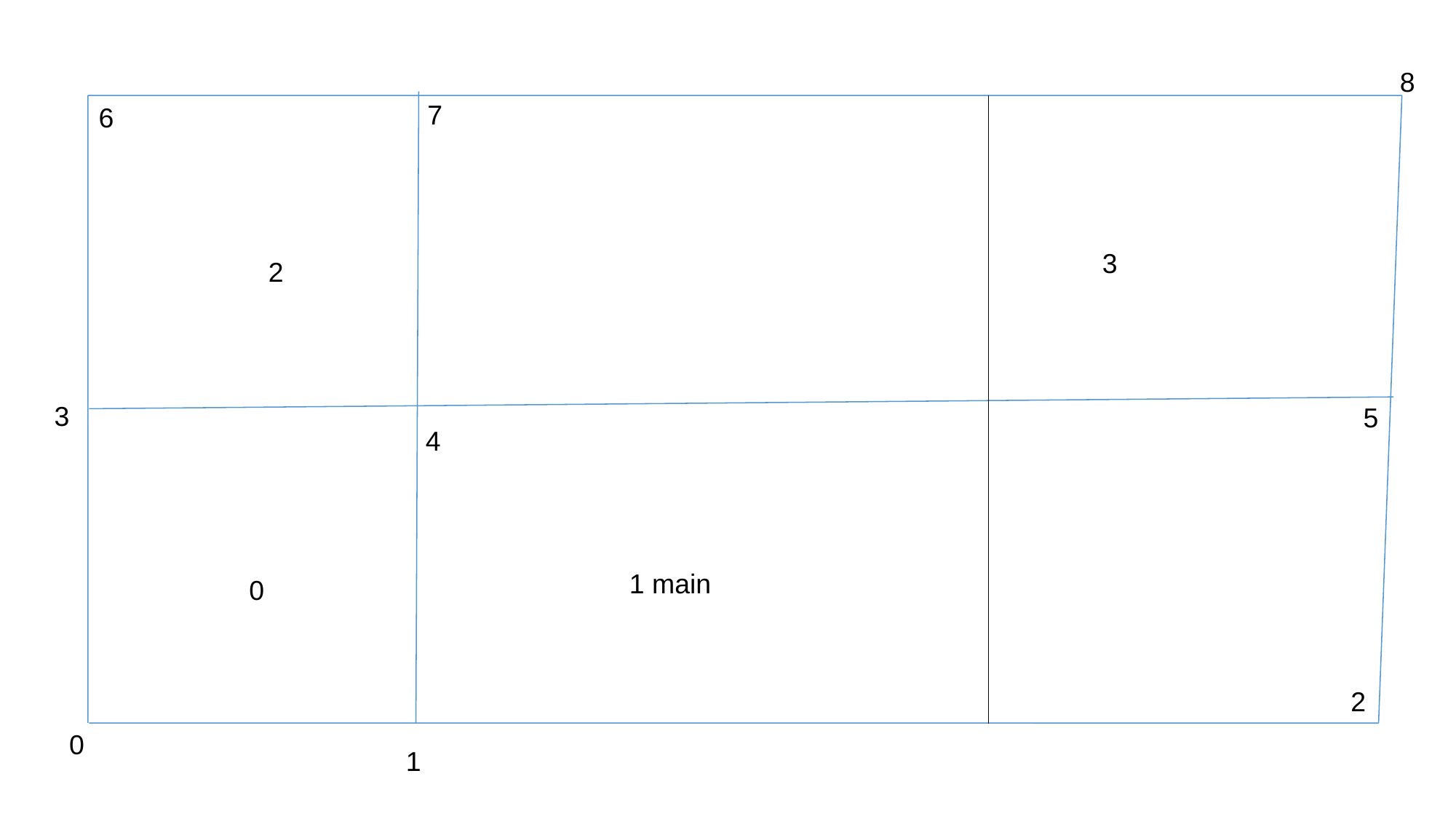

8

7

6

3
2
3
5

4
1 main
0
2
0

1